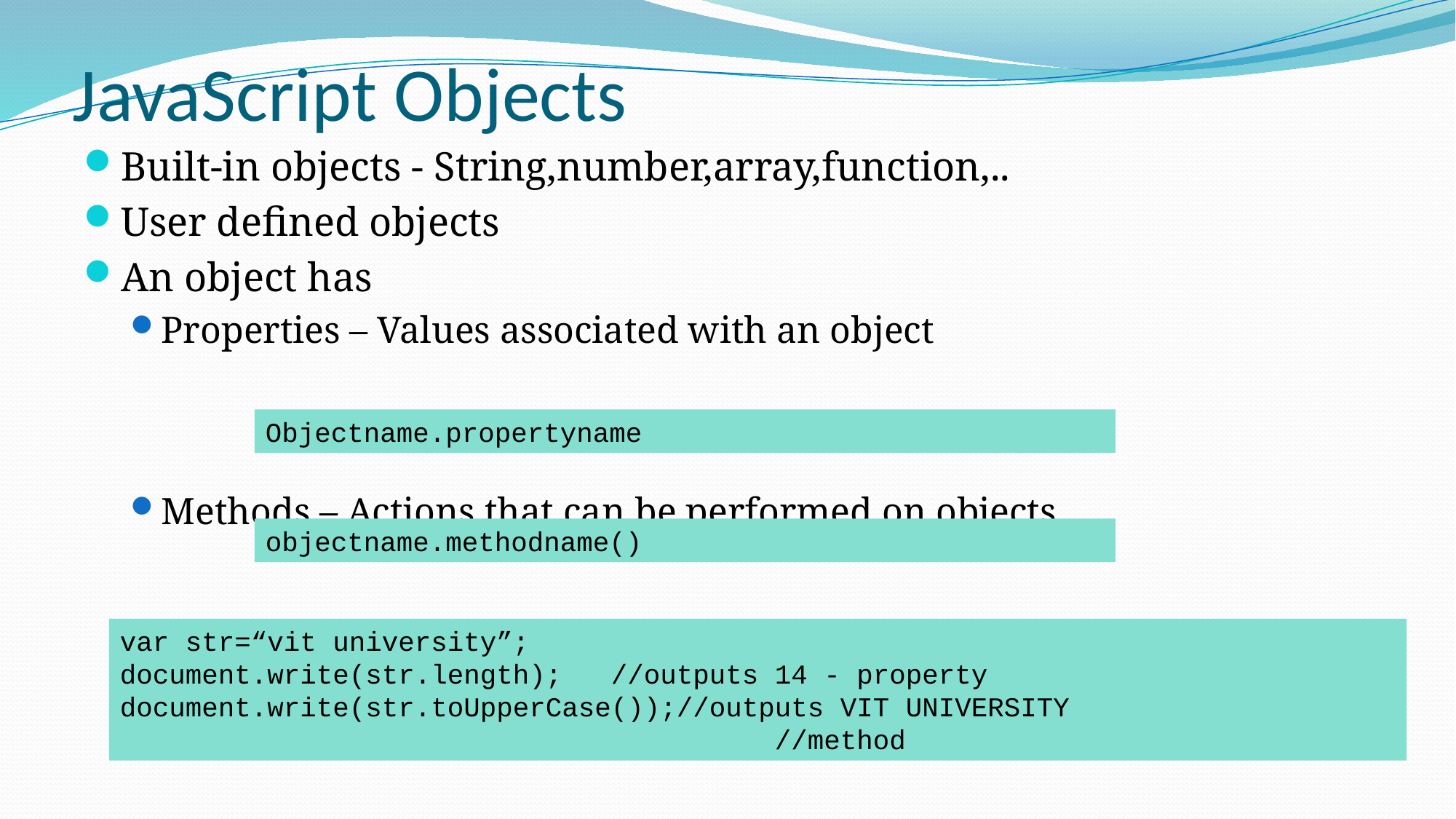

# JavaScript Objects
Built-in objects - String,number,array,function,..
User defined objects
An object has
Properties – Values associated with an object

Methods – Actions that can be performed on objects.

Objectname.propertyname
objectname.methodname()
var str=“vit university”;
document.write(str.length);   //outputs 14 - property
document.write(str.toUpperCase());//outputs VIT UNIVERSITY
						//method